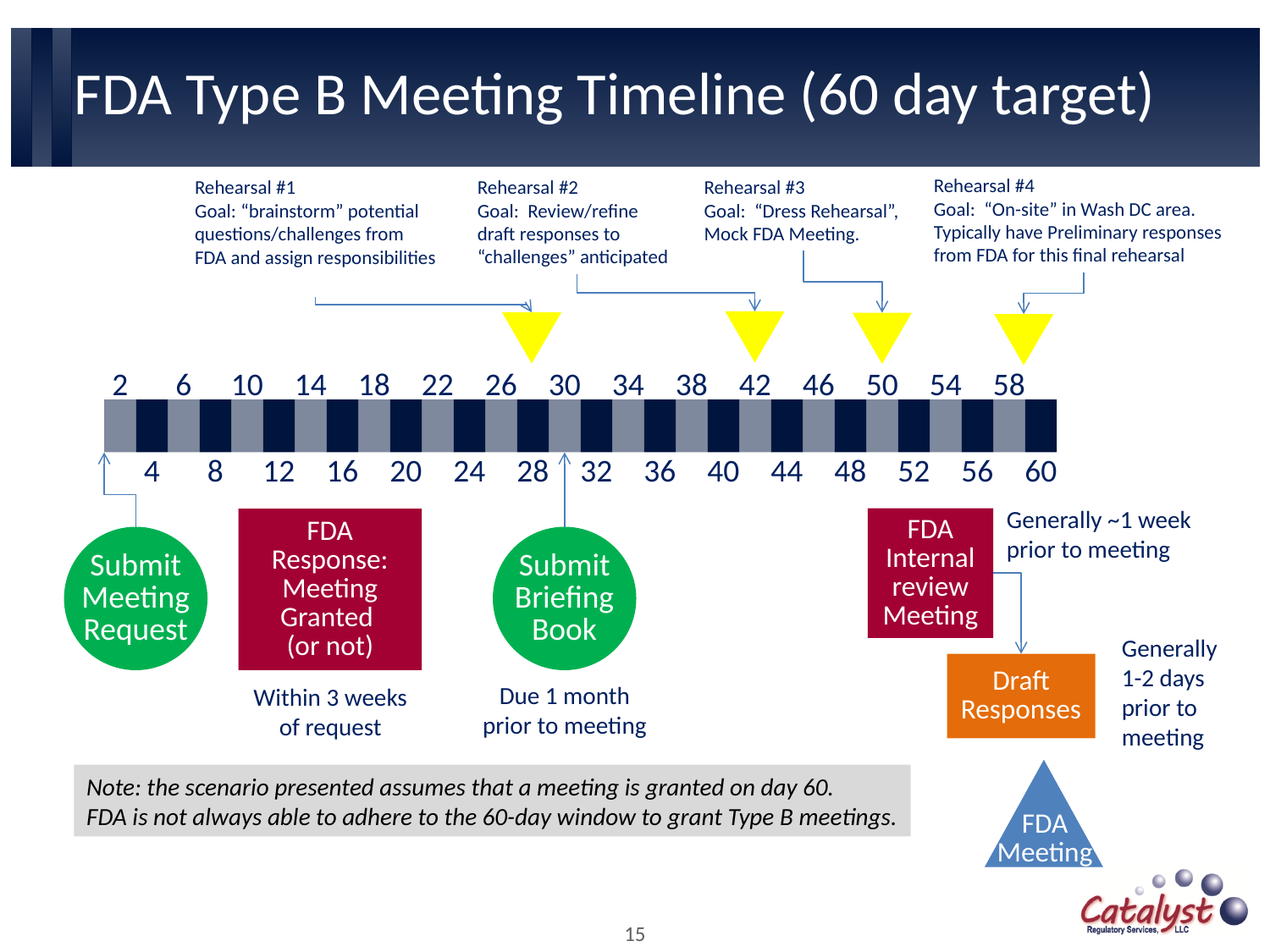

# FDA Type B Meeting Timeline (60 day target)
Rehearsal #4
Goal:  “On-site” in Wash DC area.  Typically have Preliminary responses from FDA for this final rehearsal
Rehearsal #3
Goal:  “Dress Rehearsal”, Mock FDA Meeting.
Rehearsal #2
Goal:  Review/refine draft responses to “challenges” anticipated
Rehearsal #1
Goal: “brainstorm” potential questions/challenges from FDA and assign responsibilities

2
6
10
14
18
22
26
30
34
38
42
46
50
54
58

4
8
12
16
20
24
28
32
36
40
44
48
52
56
60
Generally ~1 week prior to meeting
FDA Internal review Meeting
FDA Response: Meeting Granted
(or not)
Submit
Meeting
Request
Submit
Briefing
Book
Generally
1-2 days prior to meeting
Draft Responses
Due 1 month prior to meeting
Within 3 weeks of request

FDA Meeting
Note: the scenario presented assumes that a meeting is granted on day 60.
FDA is not always able to adhere to the 60-day window to grant Type B meetings.